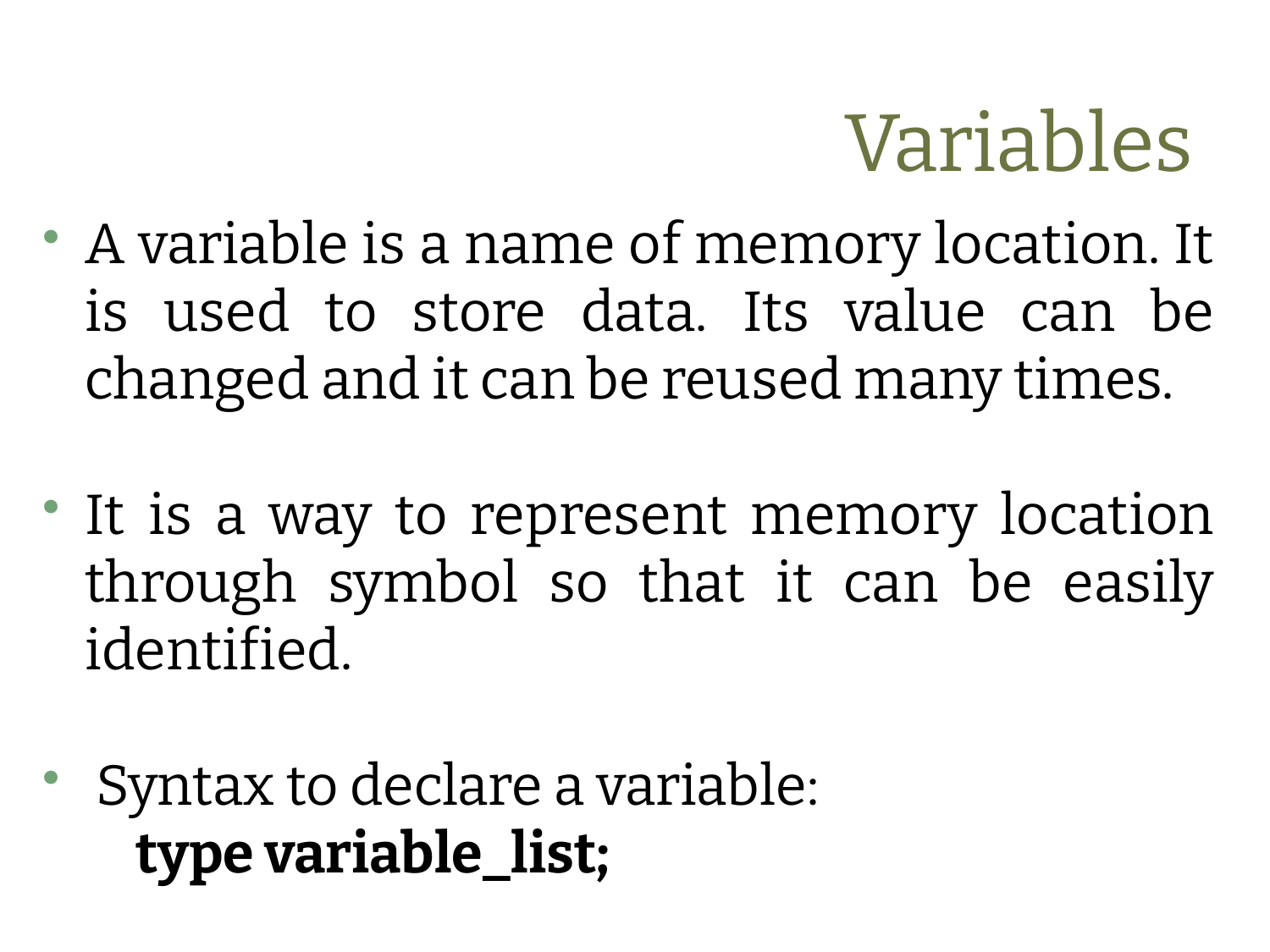

# Variables
A variable is a name of memory location. It is used to store data. Its value can be changed and it can be reused many times.

It is a way to represent memory location through symbol so that it can be easily identified.

 Syntax to declare a variable:
         type variable_list;